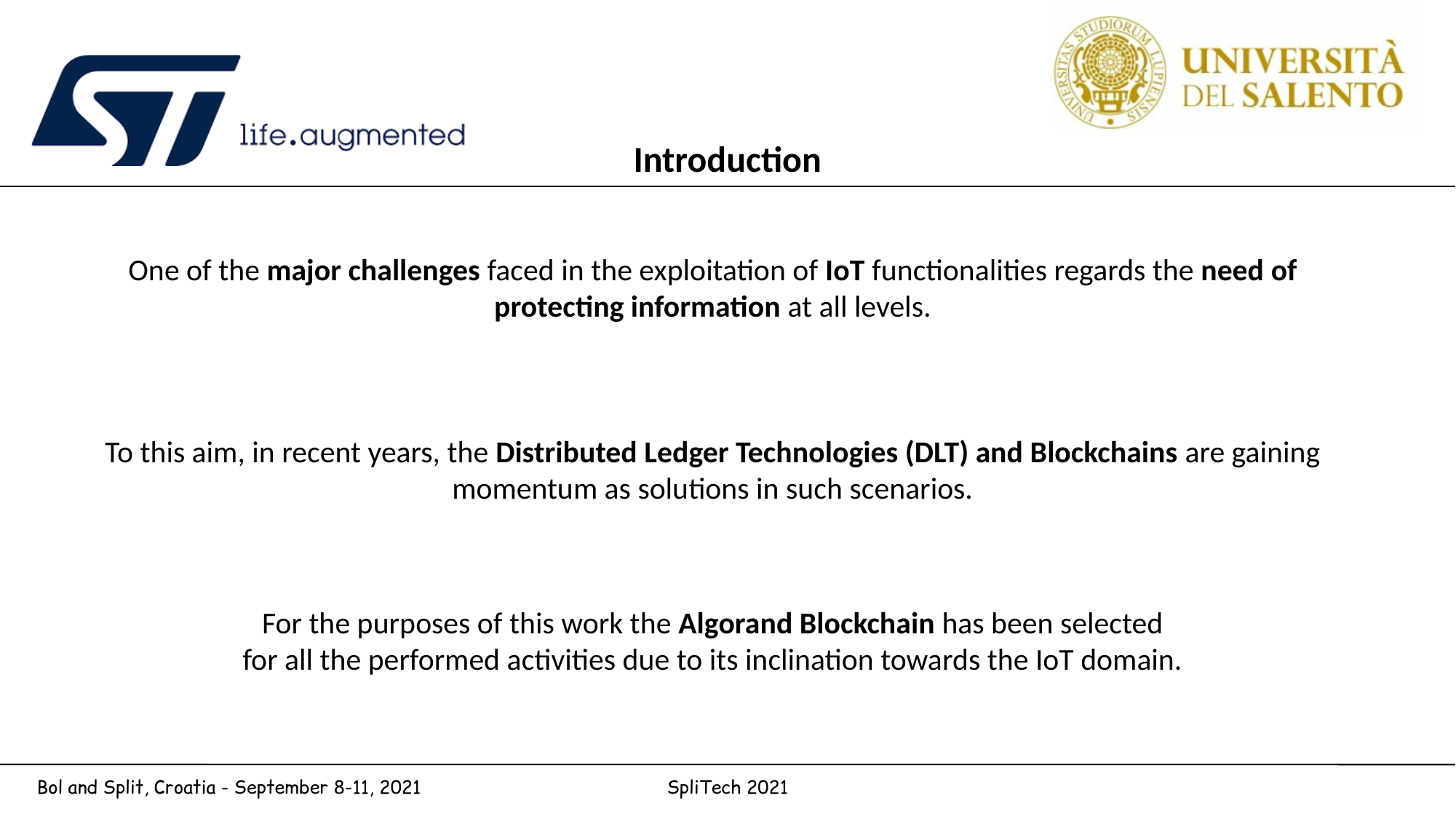

# Introduction
One of the major challenges faced in the exploitation of IoT functionalities regards the need of protecting information at all levels.

To this aim, in recent years, the Distributed Ledger Technologies (DLT) and Blockchains are gaining momentum as solutions in such scenarios.

For the purposes of this work the Algorand Blockchain has been selected
for all the performed activities due to its inclination towards the IoT domain.